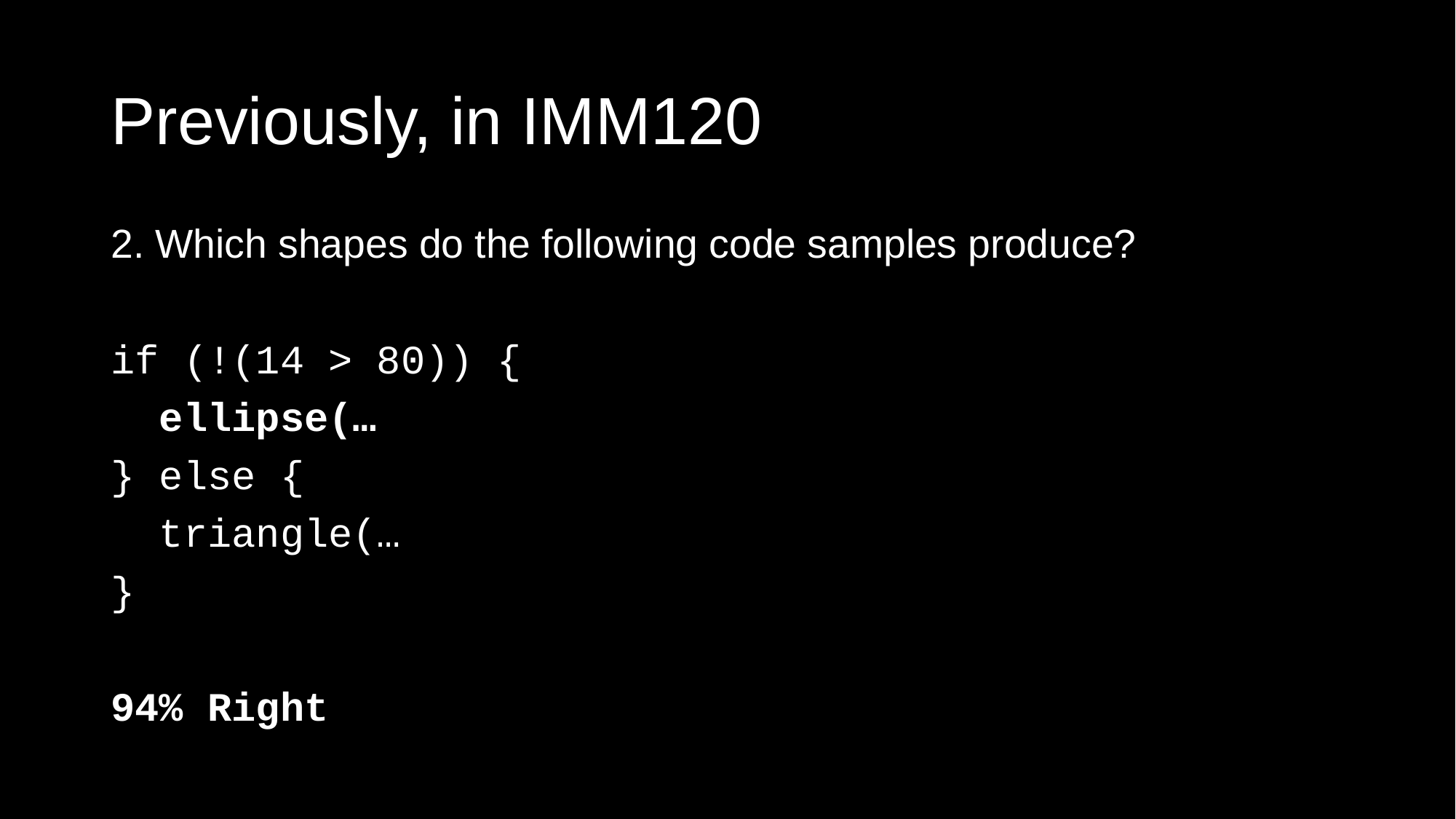

# Previously, in IMM120
2. Which shapes do the following code samples produce?

if (!(14 > 80)) {
  ellipse(…
} else {
  triangle(…
}

94% Right